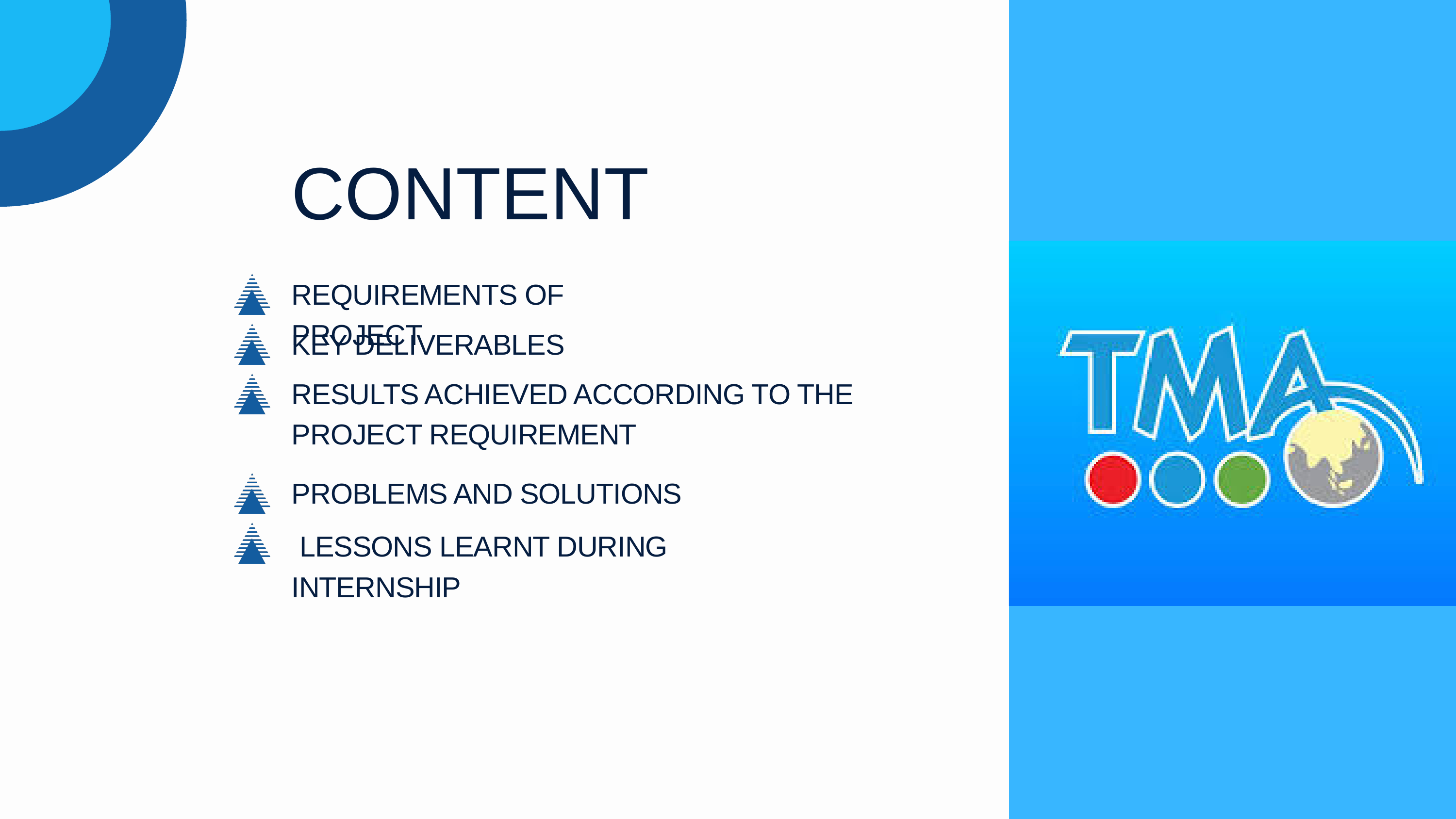

CONTENT

REQUIREMENTS OF PROJECT

KEY DELIVERABLES

RESULTS ACHIEVED ACCORDING TO THE PROJECT REQUIREMENT

PROBLEMS AND SOLUTIONS

 LESSONS LEARNT DURING INTERNSHIP